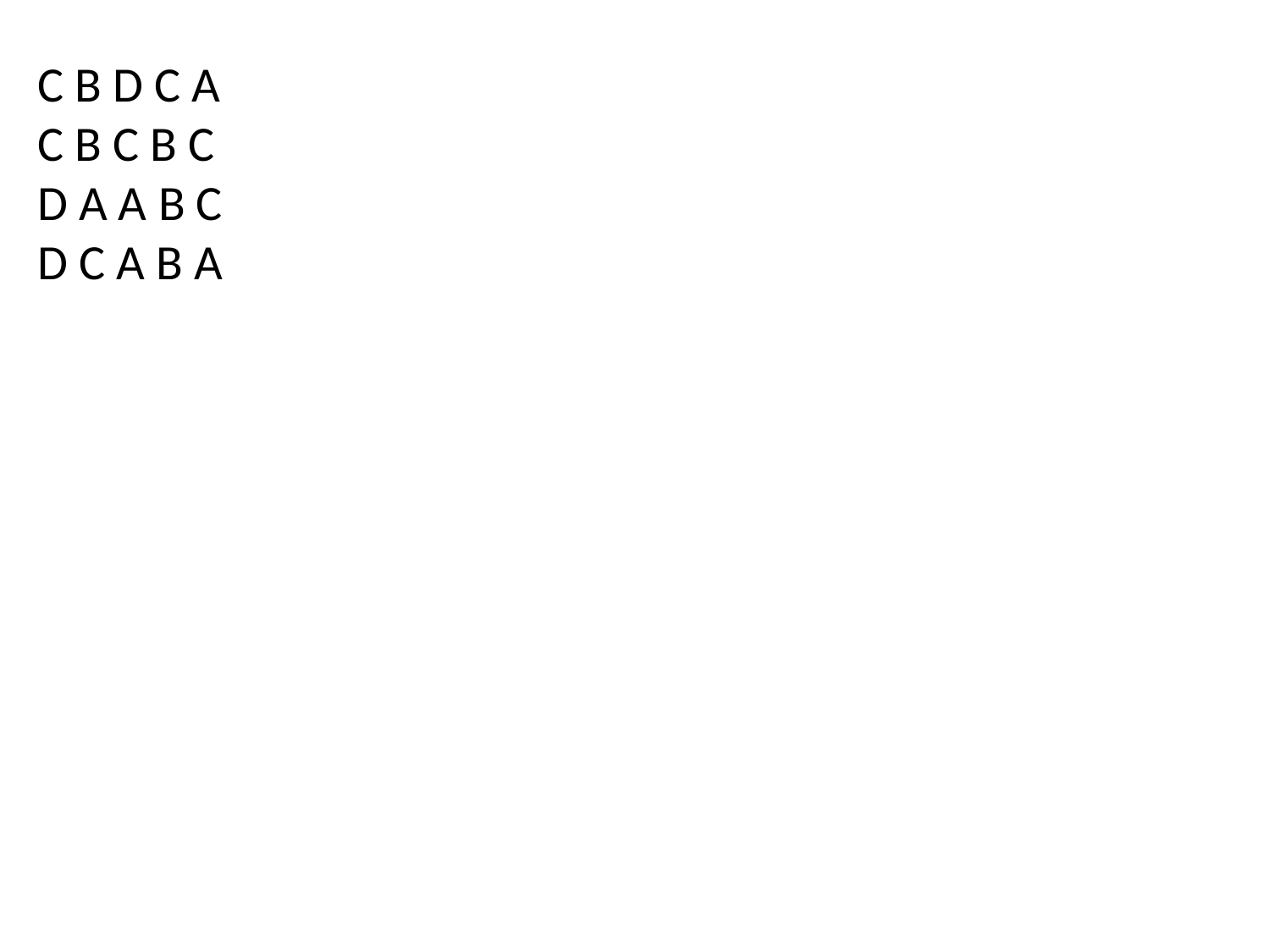

C B D C A
C B C B C
D A A B C
D C A B A